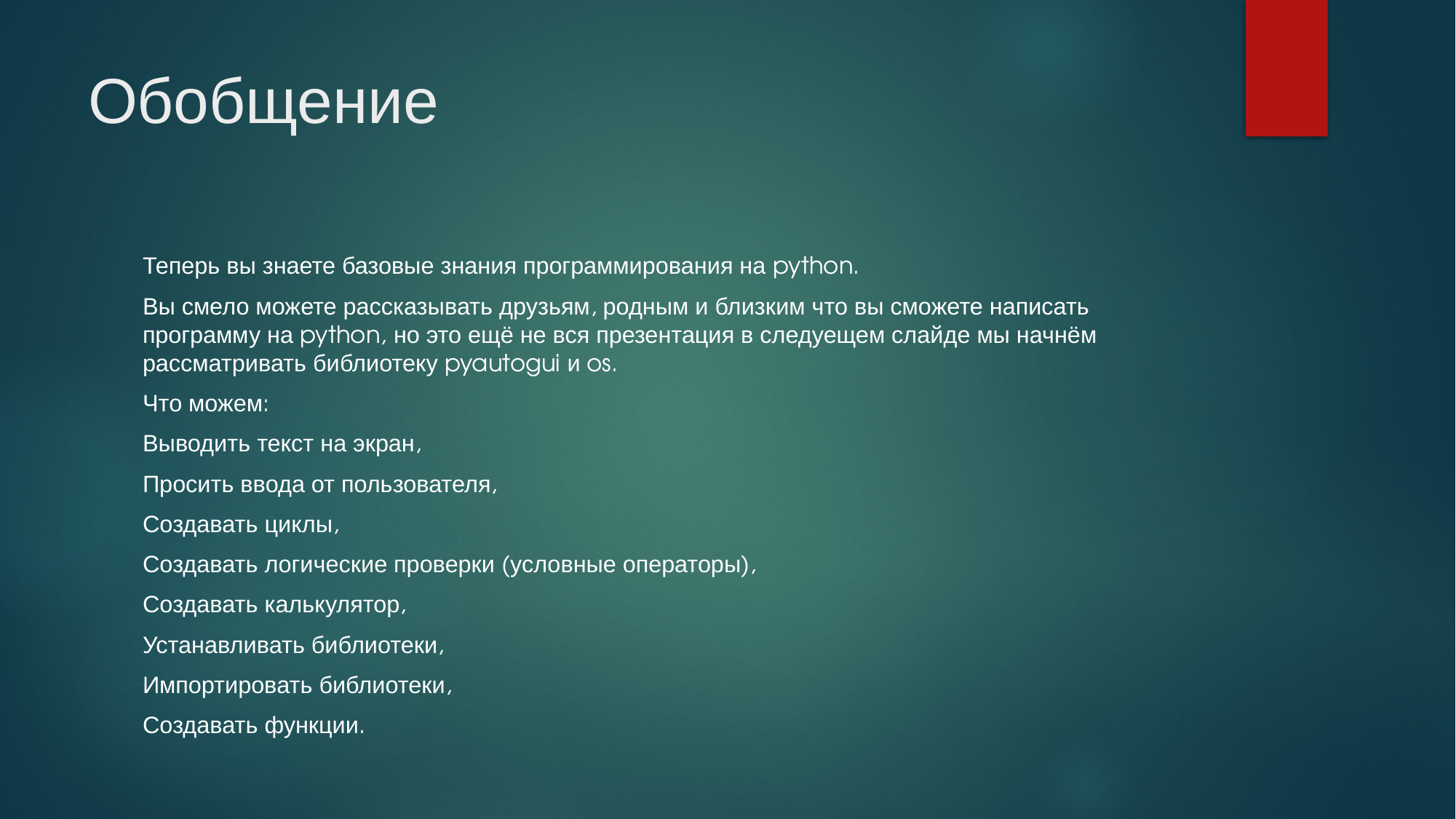

# Обобщение
Теперь вы знаете базовые знания программирования на python.
Вы смело можете рассказывать друзьям, родным и близким что вы сможете написать программу на python, но это ещё не вся презентация в следуещем слайде мы начнём рассматривать библиотеку pyautogui и os.
Что можем:
Выводить текст на экран,
Просить ввода от пользователя,
Создавать циклы,
Создавать логические проверки (условные операторы),
Создавать калькулятор,
Устанавливать библиотеки,
Импортировать библиотеки,
Создавать функции.